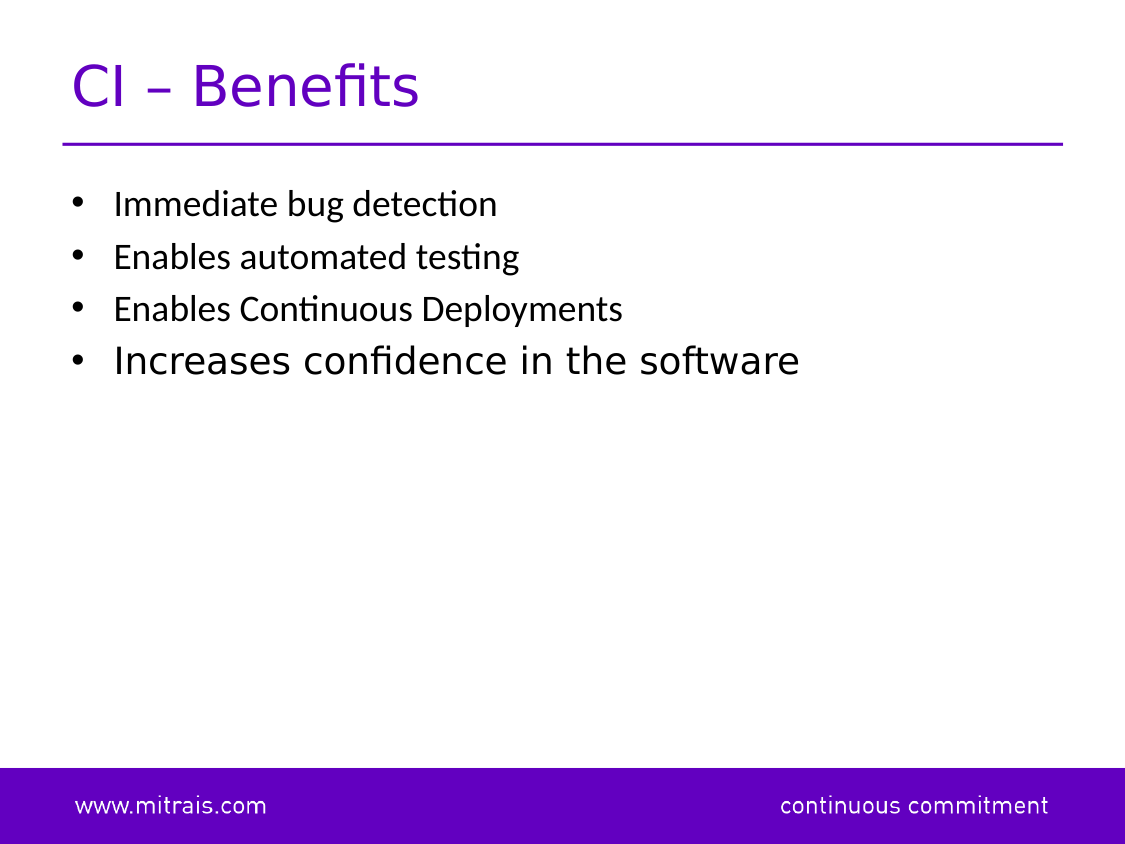

# CI – Benefits
Immediate bug detection
Enables automated testing
Enables Continuous Deployments
Increases confidence in the software